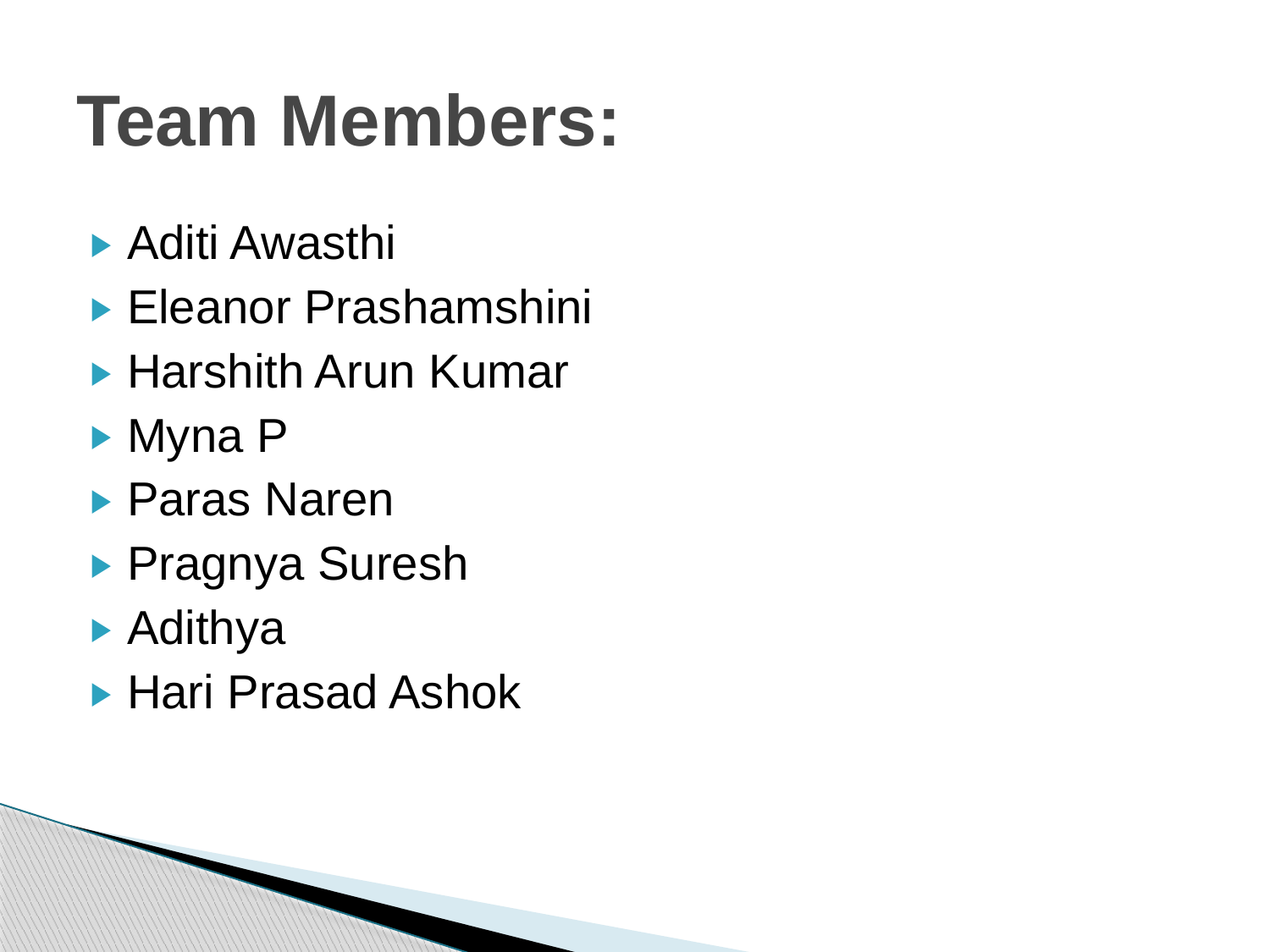

# Team Members:
Aditi Awasthi
Eleanor Prashamshini
Harshith Arun Kumar
Myna P
Paras Naren
Pragnya Suresh
Adithya
Hari Prasad Ashok